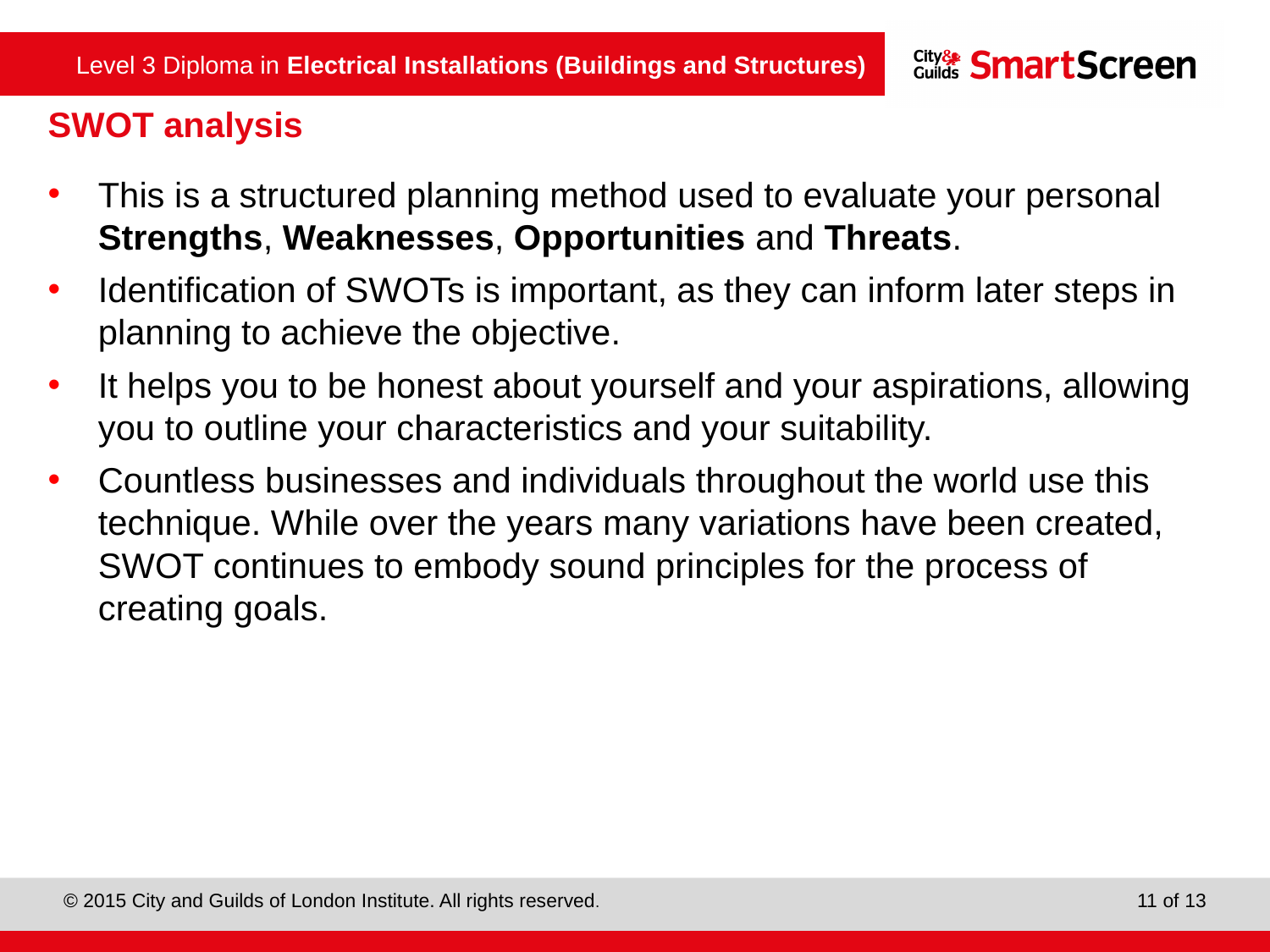

SWOT analysis
This is a structured planning method used to evaluate your personal Strengths, Weaknesses, Opportunities and Threats.
Identification of SWOTs is important, as they can inform later steps in planning to achieve the objective.
It helps you to be honest about yourself and your aspirations, allowing you to outline your characteristics and your suitability.
Countless businesses and individuals throughout the world use this technique. While over the years many variations have been created, SWOT continues to embody sound principles for the process of creating goals.